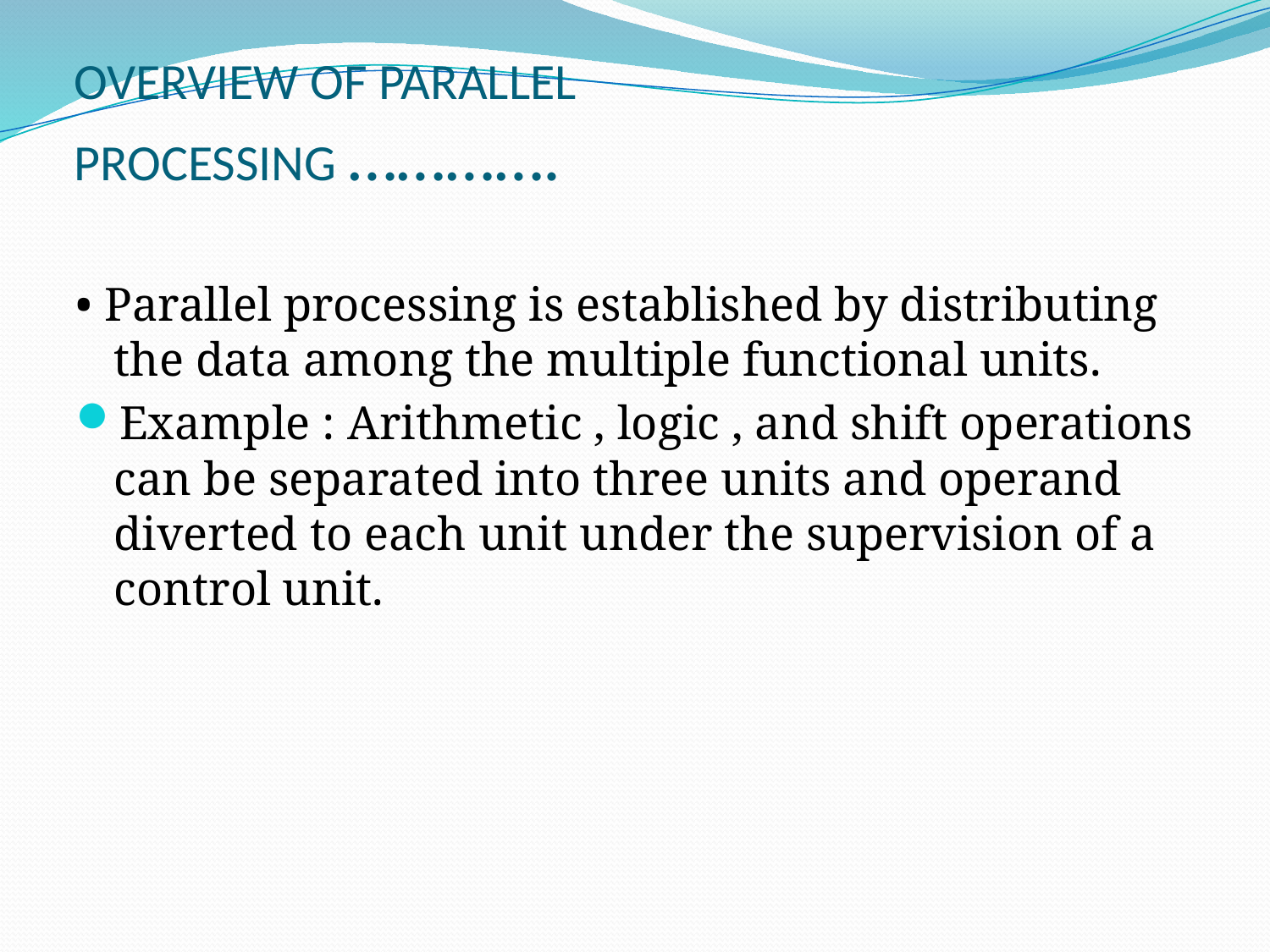

# OVERVIEW OF PARALLEL PROCESSING ………….
• Parallel processing is established by distributing the data among the multiple functional units.
Example : Arithmetic , logic , and shift operations can be separated into three units and operand diverted to each unit under the supervision of a control unit.